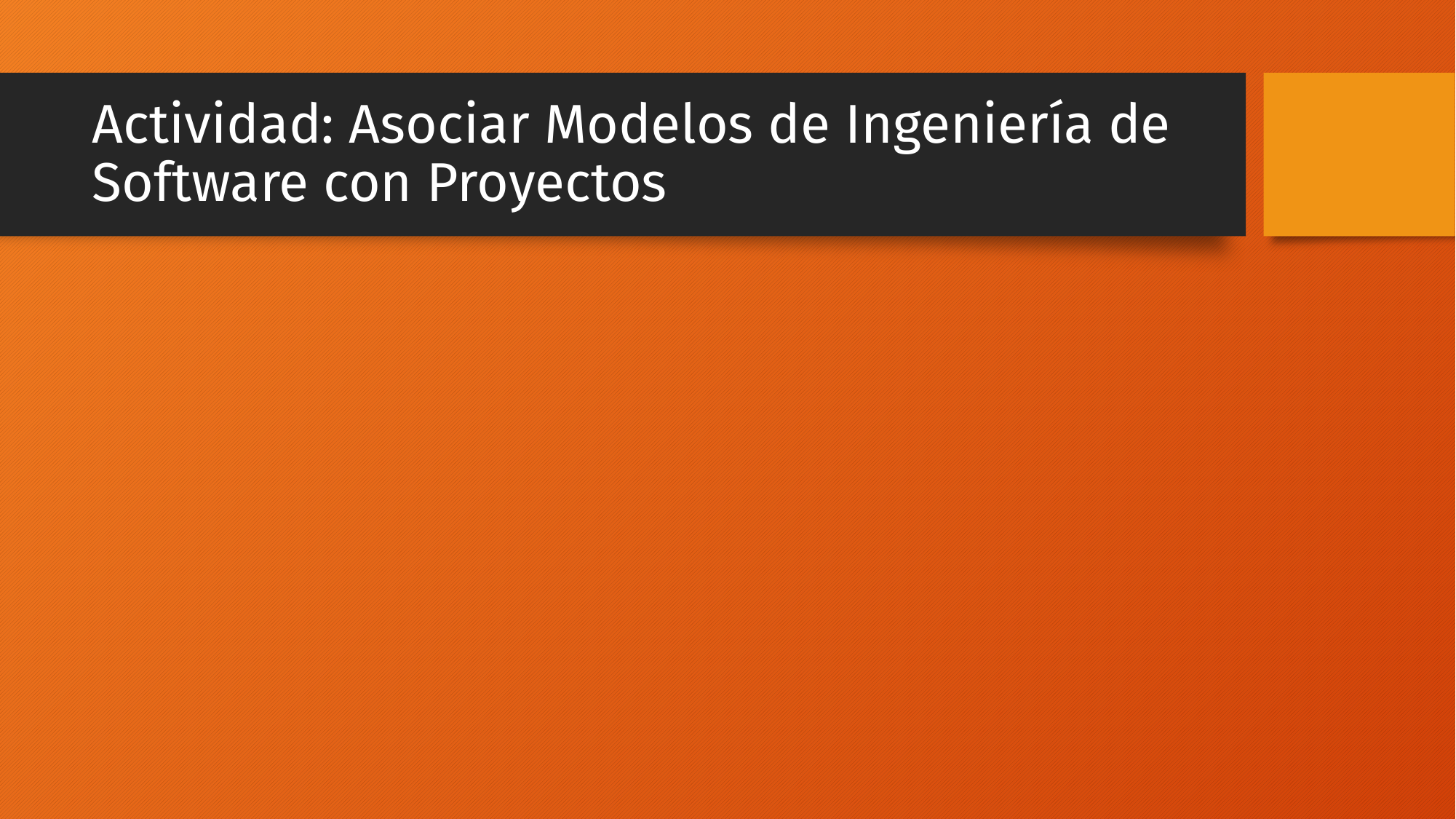

# Actividad: Asociar Modelos de Ingeniería de Software con Proyectos